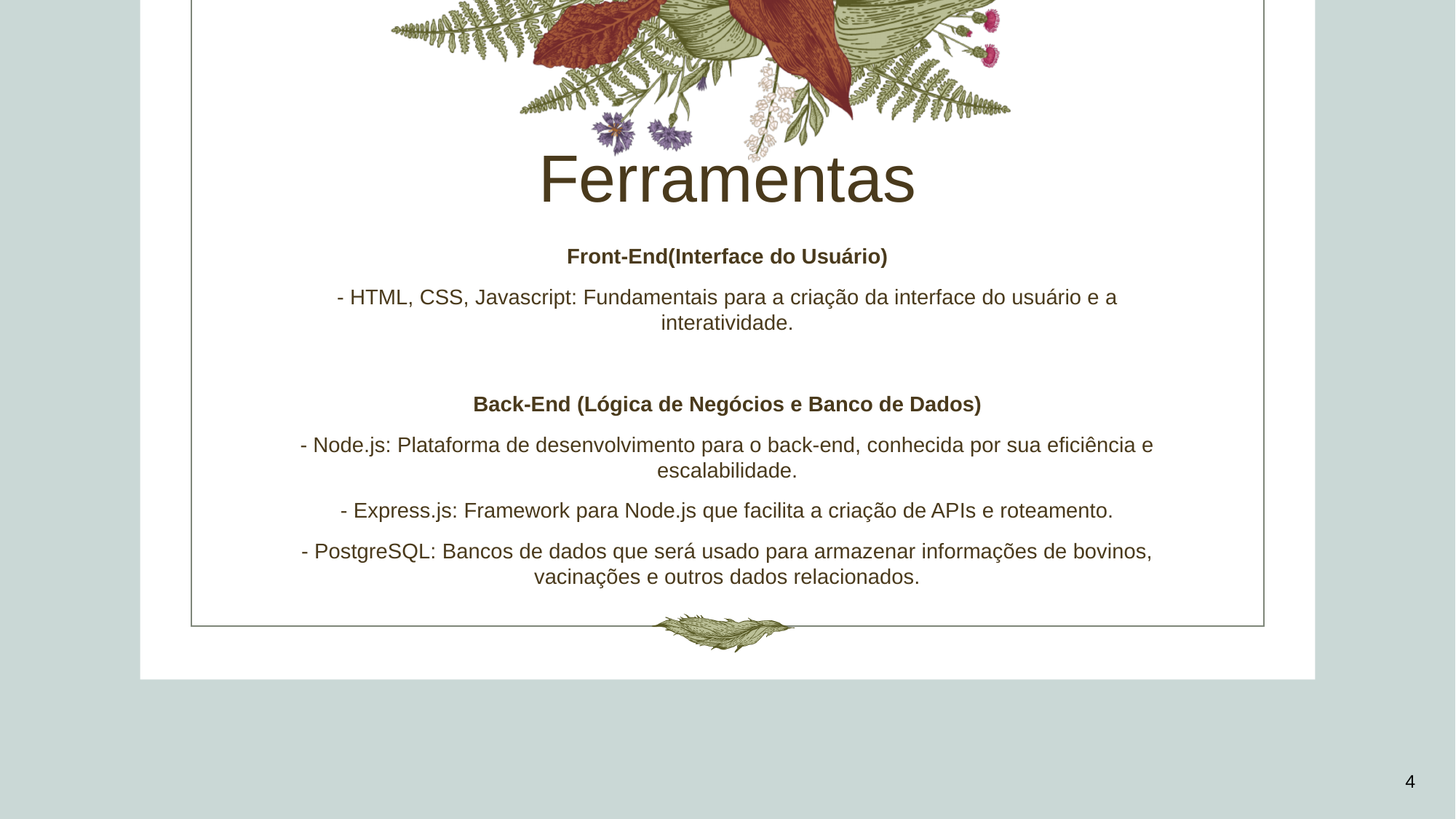

# Ferramentas
Front-End(Interface do Usuário)
- HTML, CSS, Javascript: Fundamentais para a criação da interface do usuário e a interatividade.

Back-End (Lógica de Negócios e Banco de Dados)
- Node.js: Plataforma de desenvolvimento para o back-end, conhecida por sua eficiência e escalabilidade.
- Express.js: Framework para Node.js que facilita a criação de APIs e roteamento.
- PostgreSQL: Bancos de dados que será usado para armazenar informações de bovinos, vacinações e outros dados relacionados.
4